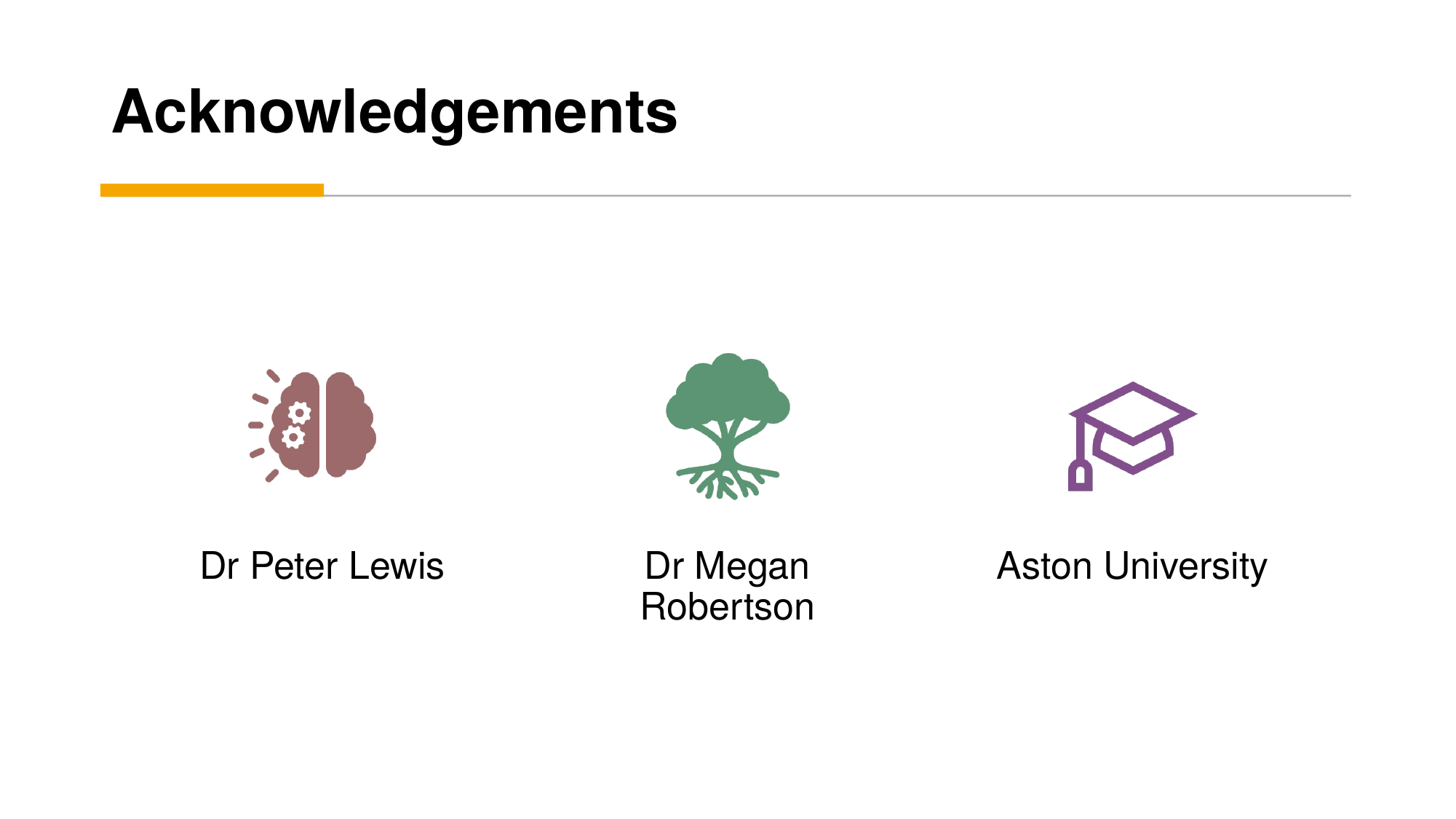

# Acknowledgements

Dr Peter Lewis
Dr Megan Robertson
Aston University